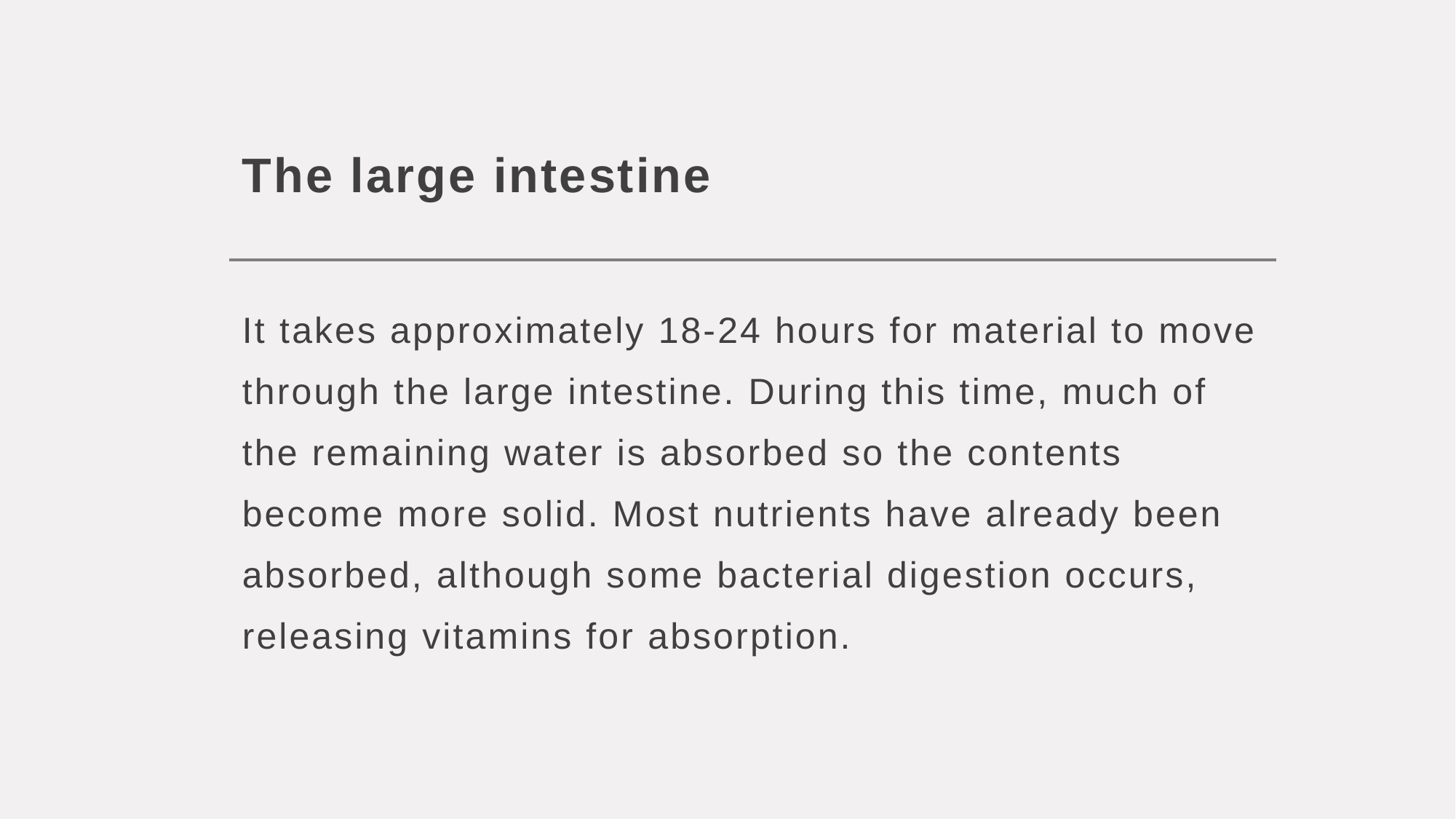

# The large intestine
It takes approximately 18-24 hours for material to move through the large intestine. During this time, much of the remaining water is absorbed so the contents become more solid. Most nutrients have already been absorbed, although some bacterial digestion occurs, releasing vitamins for absorption.